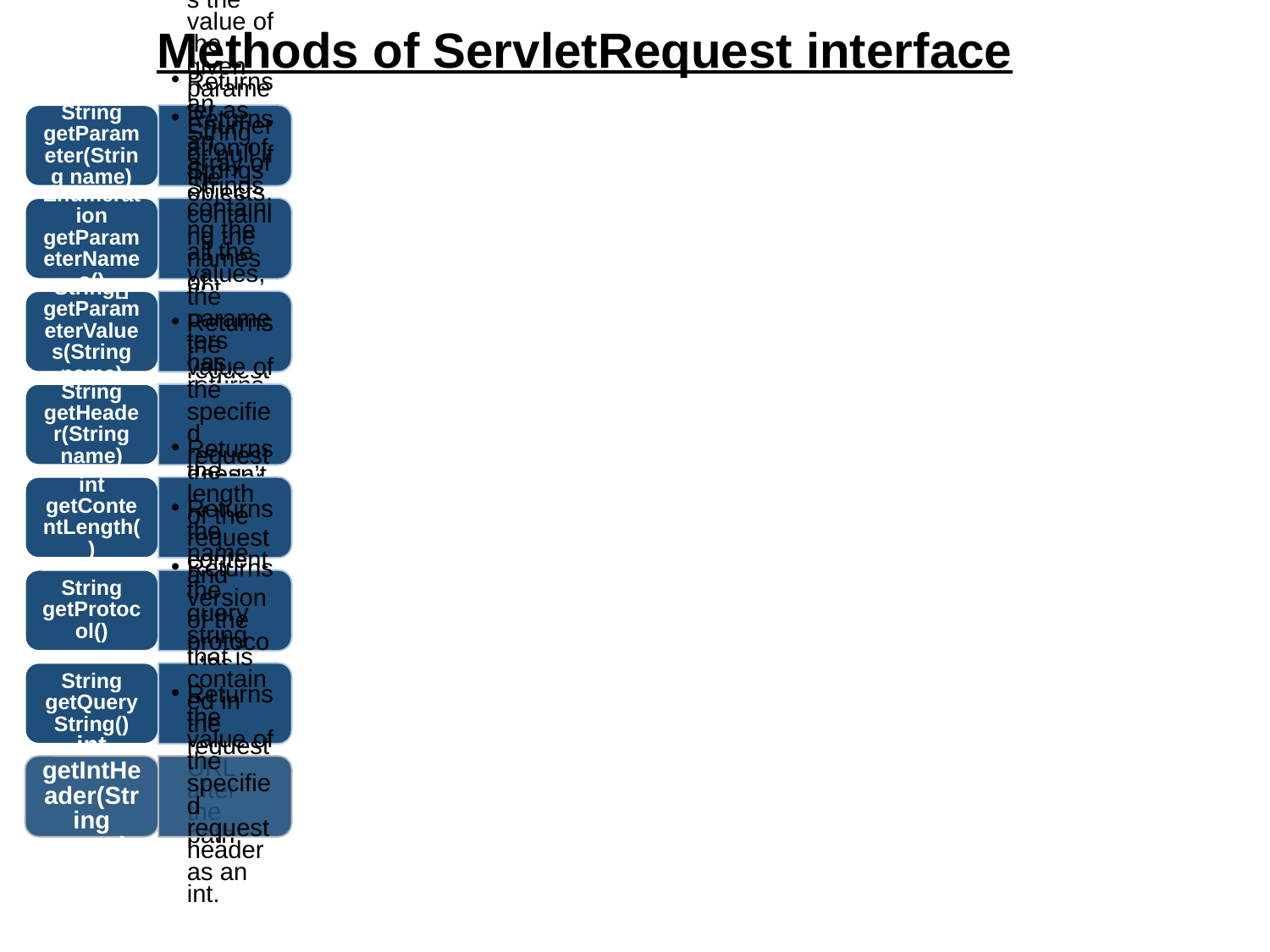

# Methods of ServletRequest interface

String getParameter(String name)
Rreturns the value of the given parameter as String or null if the given parameter does not exist

Enumeration getParameterNames()
Returns an Enumeration of Strings objects containing the names of parameters in the request.

String[] getParameterValues(String name)
Returns an array of Strings containing the all the values, the parameters has, returns null if parameter doesn’t have any value.

String getHeader(String name)
Returns the value of the specified request header as a String

int getContentLength()
Returns the length of the request content in bytes

String getProtocol()
Returns the name and version of the protocol the request.

String getQueryString()
Returns the query string that is contained in the request URL after the path

int getIntHeader(String name)
Returns the value of the specified request header as an int.